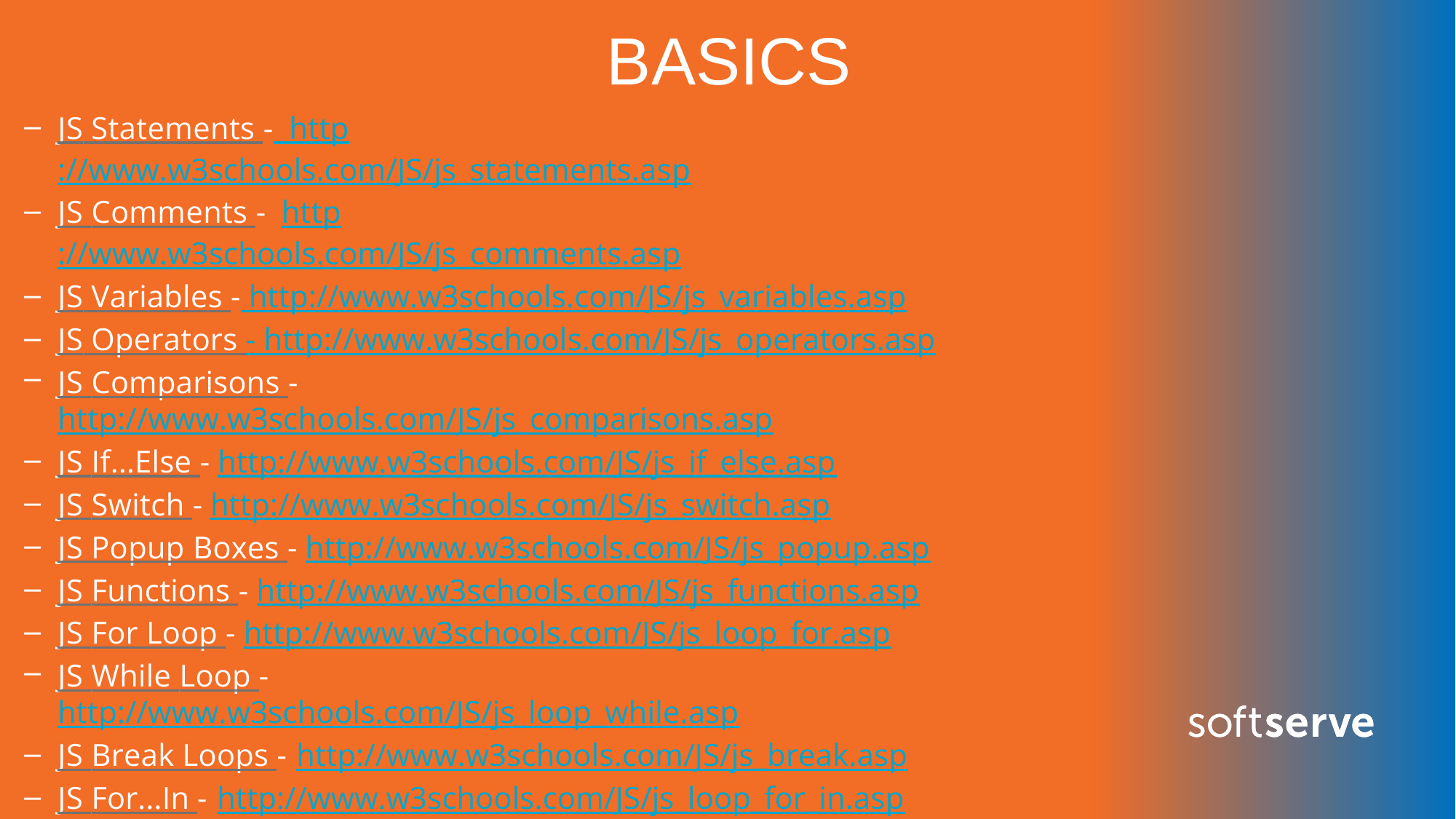

BASICS
JS Statements -  http://www.w3schools.com/JS/js_statements.asp
JS Comments -  http://www.w3schools.com/JS/js_comments.asp
JS Variables - http://www.w3schools.com/JS/js_variables.asp
JS Operators - http://www.w3schools.com/JS/js_operators.asp
JS Comparisons - http://www.w3schools.com/JS/js_comparisons.asp
JS If...Else - http://www.w3schools.com/JS/js_if_else.asp
JS Switch - http://www.w3schools.com/JS/js_switch.asp
JS Popup Boxes - http://www.w3schools.com/JS/js_popup.asp
JS Functions - http://www.w3schools.com/JS/js_functions.asp
JS For Loop - http://www.w3schools.com/JS/js_loop_for.asp
JS While Loop - http://www.w3schools.com/JS/js_loop_while.asp
JS Break Loops - http://www.w3schools.com/JS/js_break.asp
JS For...In - http://www.w3schools.com/JS/js_loop_for_in.asp
JS Events - http://www.w3schools.com/JS/js_events.asp
JS Try...Catch - http://www.w3schools.com/JS/js_try_catch.asp
JS Throw - http://www.w3schools.com/JS/js_throw.asp
JS Special Text - http://www.w3schools.com/JS/js_special_characters.asp
JS Guidelines - http://www.w3schools.com/JS/js_guidelines.asp